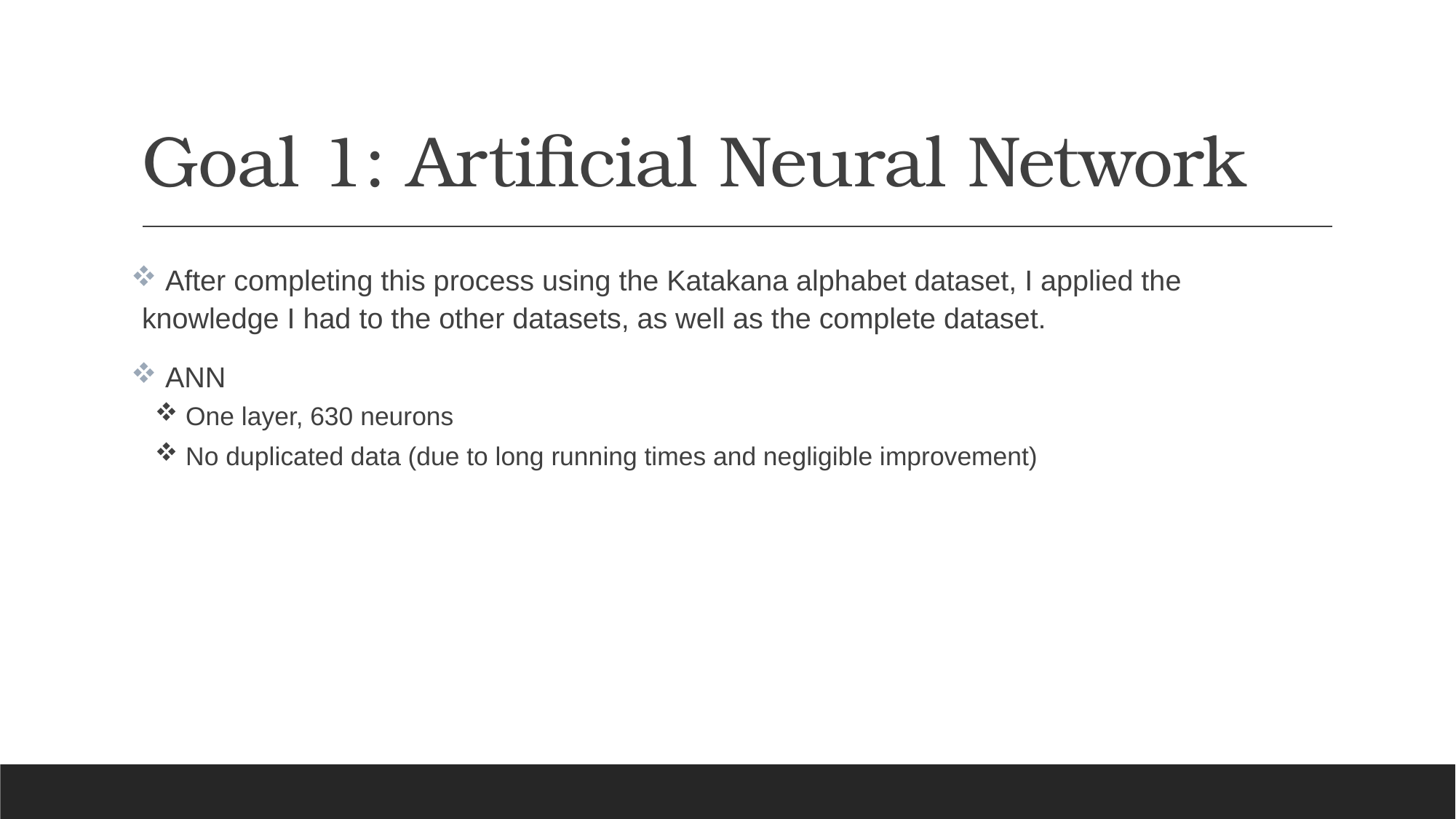

# Goal 1: Artificial Neural Network
 After completing this process using the Katakana alphabet dataset, I applied the knowledge I had to the other datasets, as well as the complete dataset.
 ANN
 One layer, 630 neurons
 No duplicated data (due to long running times and negligible improvement)